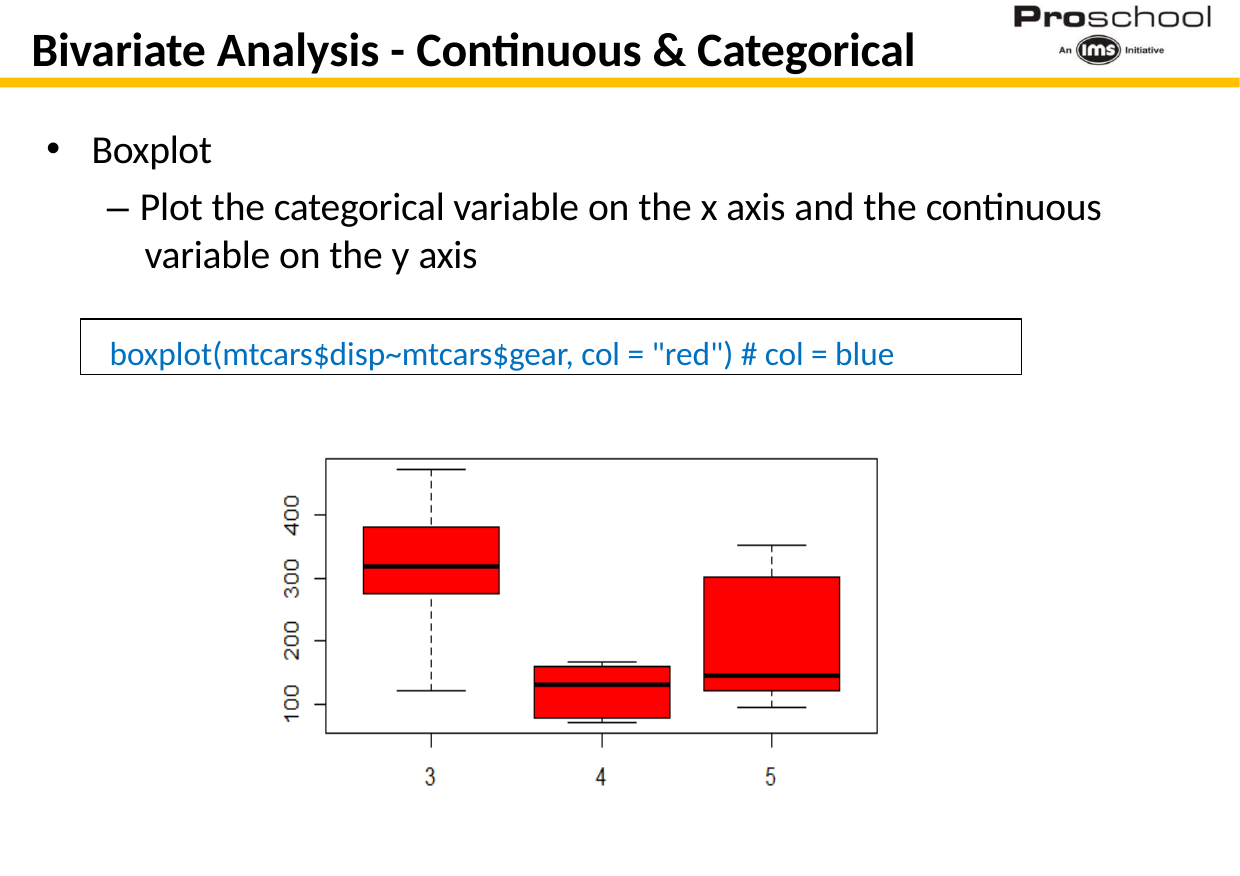

# Bivariate Analysis - Continuous & Categorical
Boxplot
– Plot the categorical variable on the x axis and the continuous  variable on the y axis

boxplot(mtcars$disp~mtcars$gear, col = "red") # col = blue